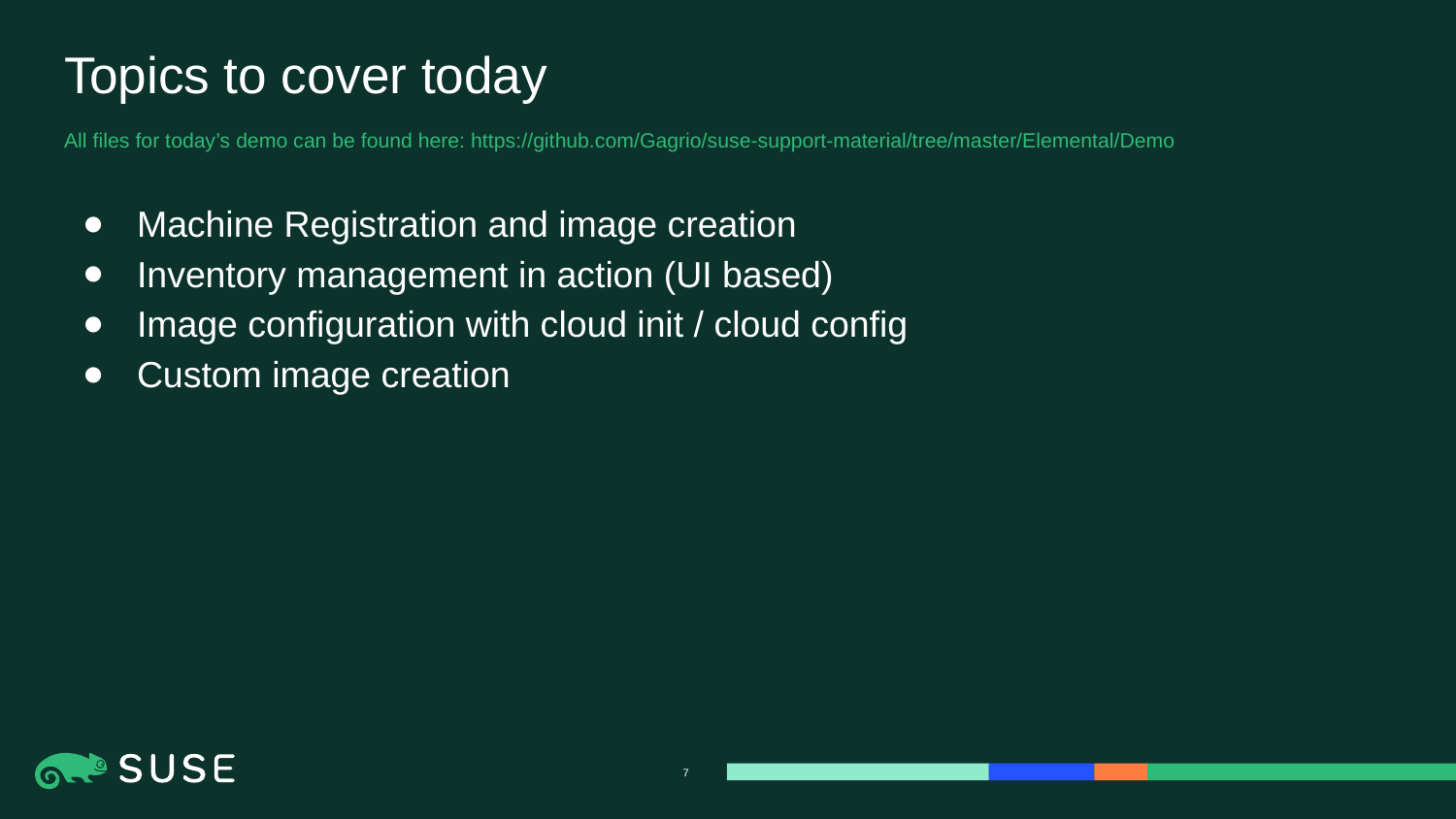

# Topics to cover today
All files for today’s demo can be found here: https://github.com/Gagrio/suse-support-material/tree/master/Elemental/Demo
Machine Registration and image creation
Inventory management in action (UI based)
Image configuration with cloud init / cloud config
Custom image creation
7